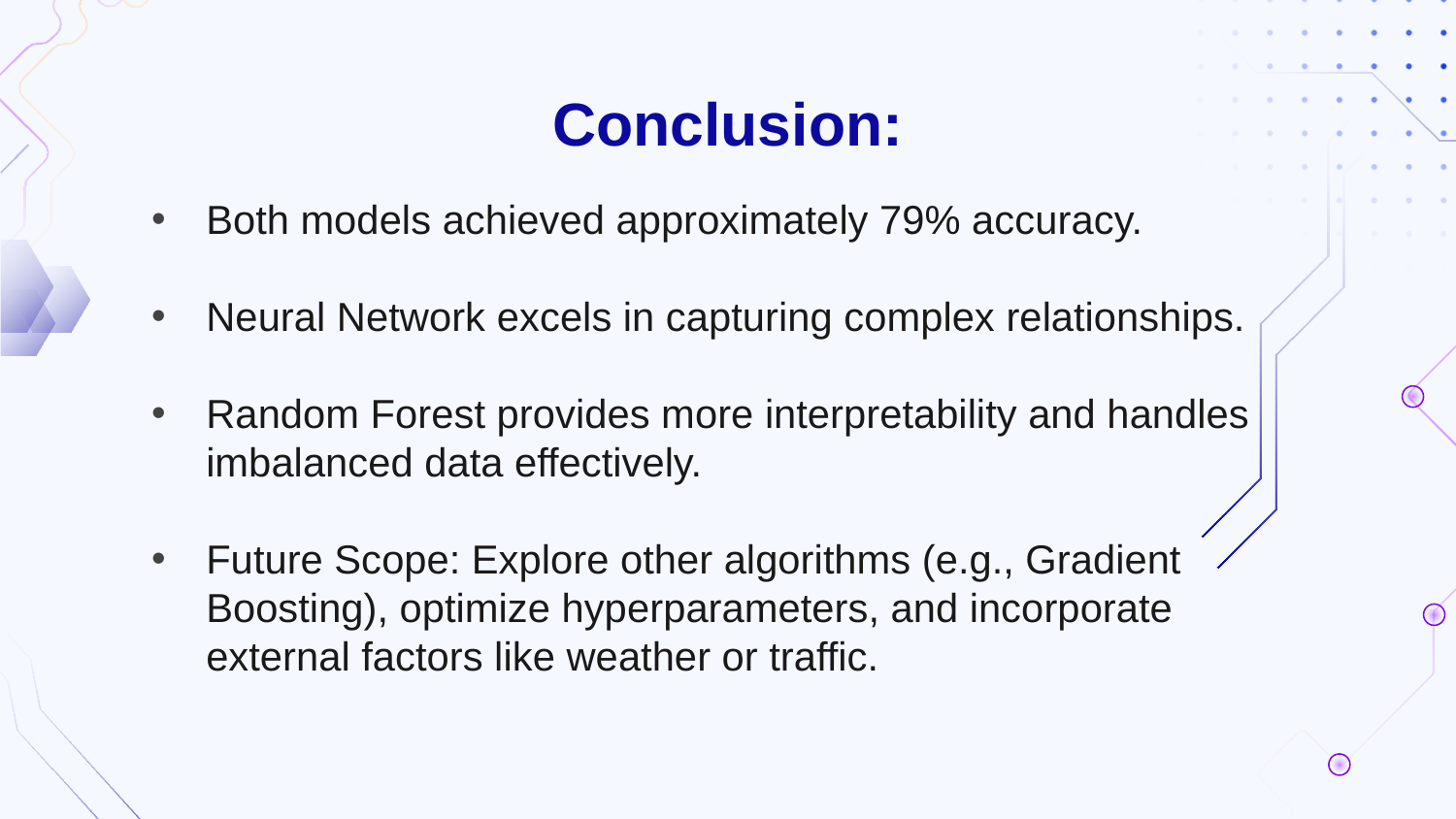

# Conclusion:
Both models achieved approximately 79% accuracy.

Neural Network excels in capturing complex relationships.

Random Forest provides more interpretability and handles imbalanced data effectively.

Future Scope: Explore other algorithms (e.g., Gradient Boosting), optimize hyperparameters, and incorporate external factors like weather or traffic.